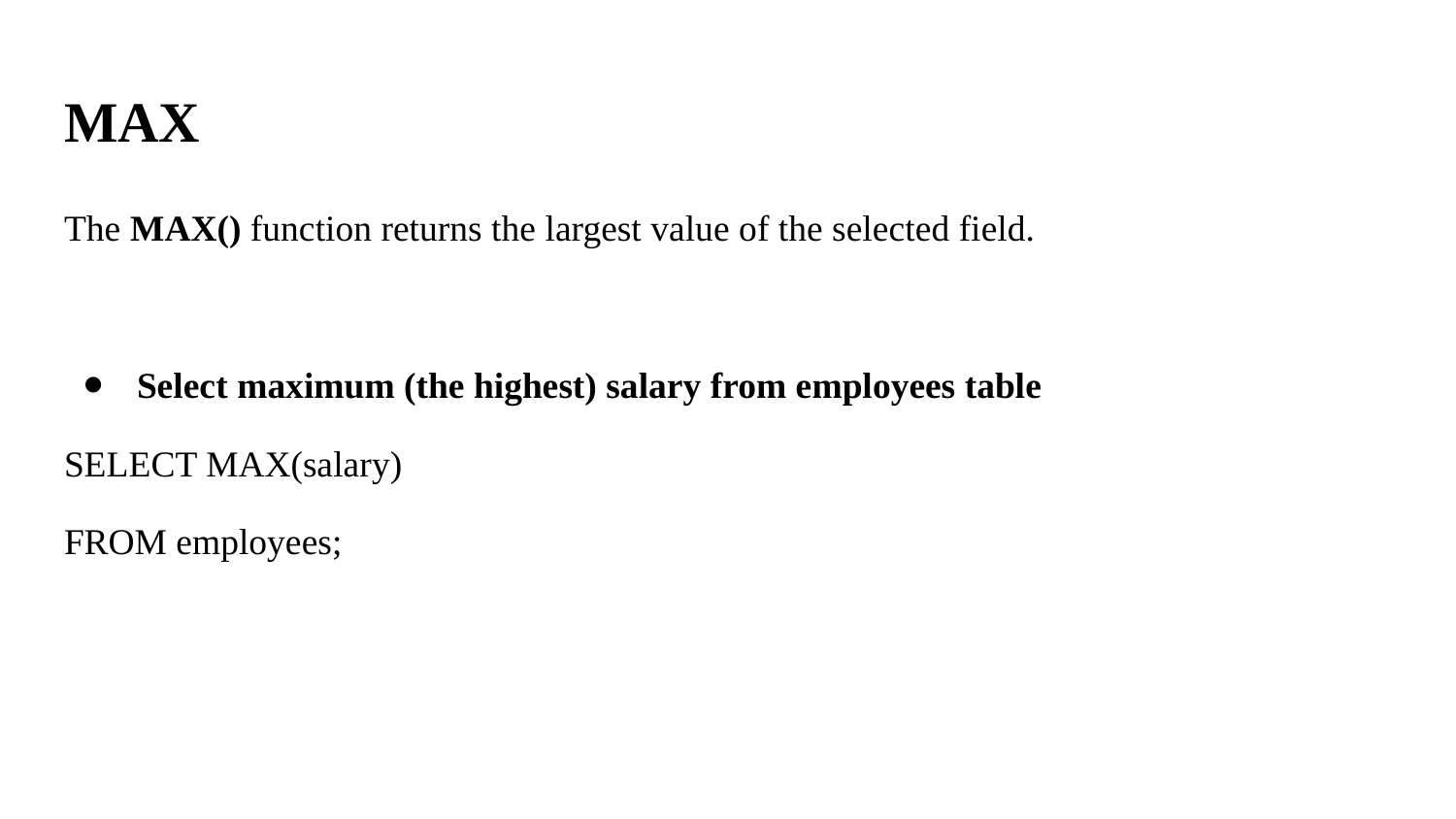

# MAX
The MAX() function returns the largest value of the selected field.

Select maximum (the highest) salary from employees table
SELECT MAX(salary)
FROM employees;